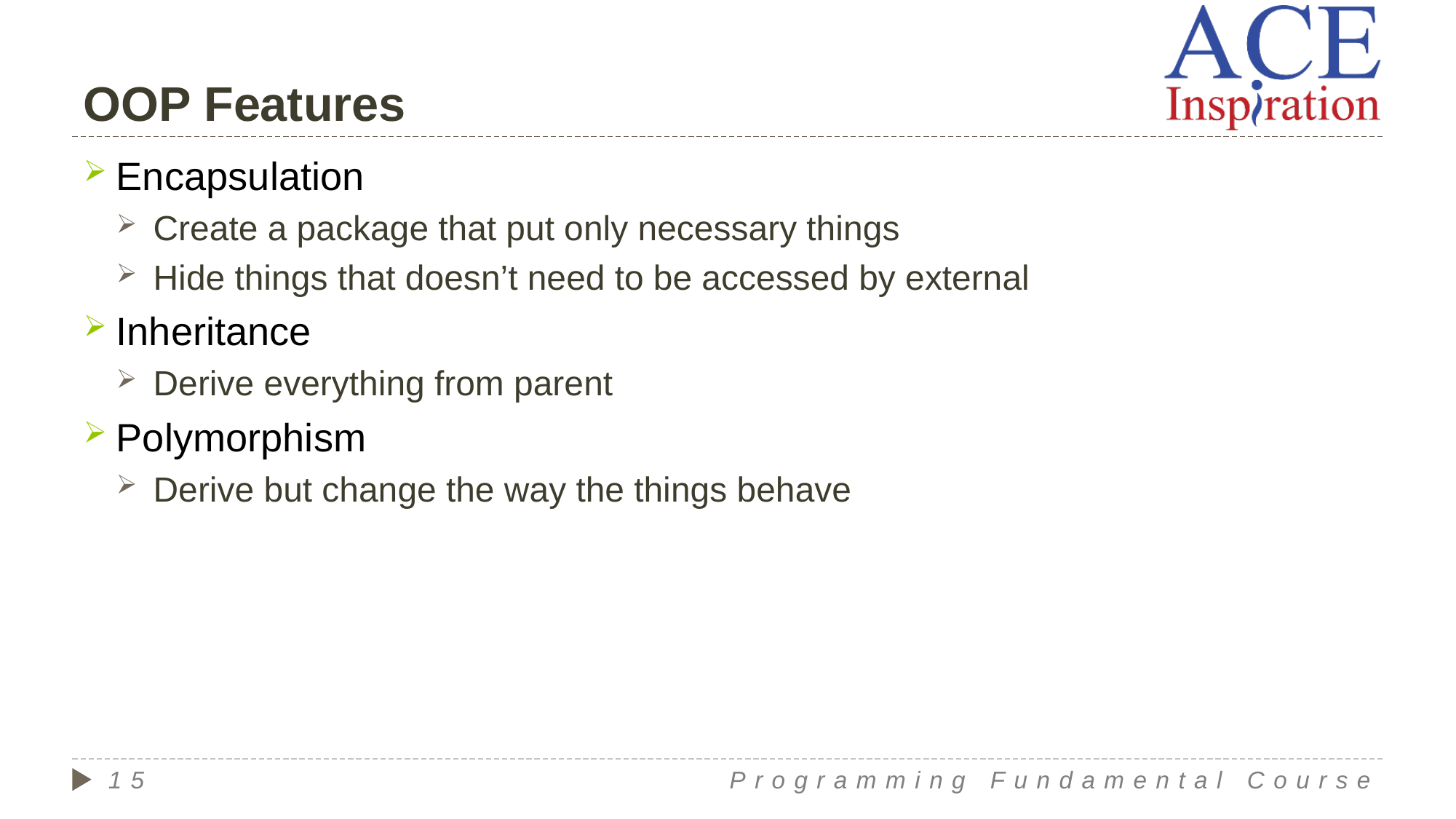

# OOP Features
Encapsulation
Create a package that put only necessary things
Hide things that doesn’t need to be accessed by external
Inheritance
Derive everything from parent
Polymorphism
Derive but change the way the things behave

15
Programming Fundamental Course